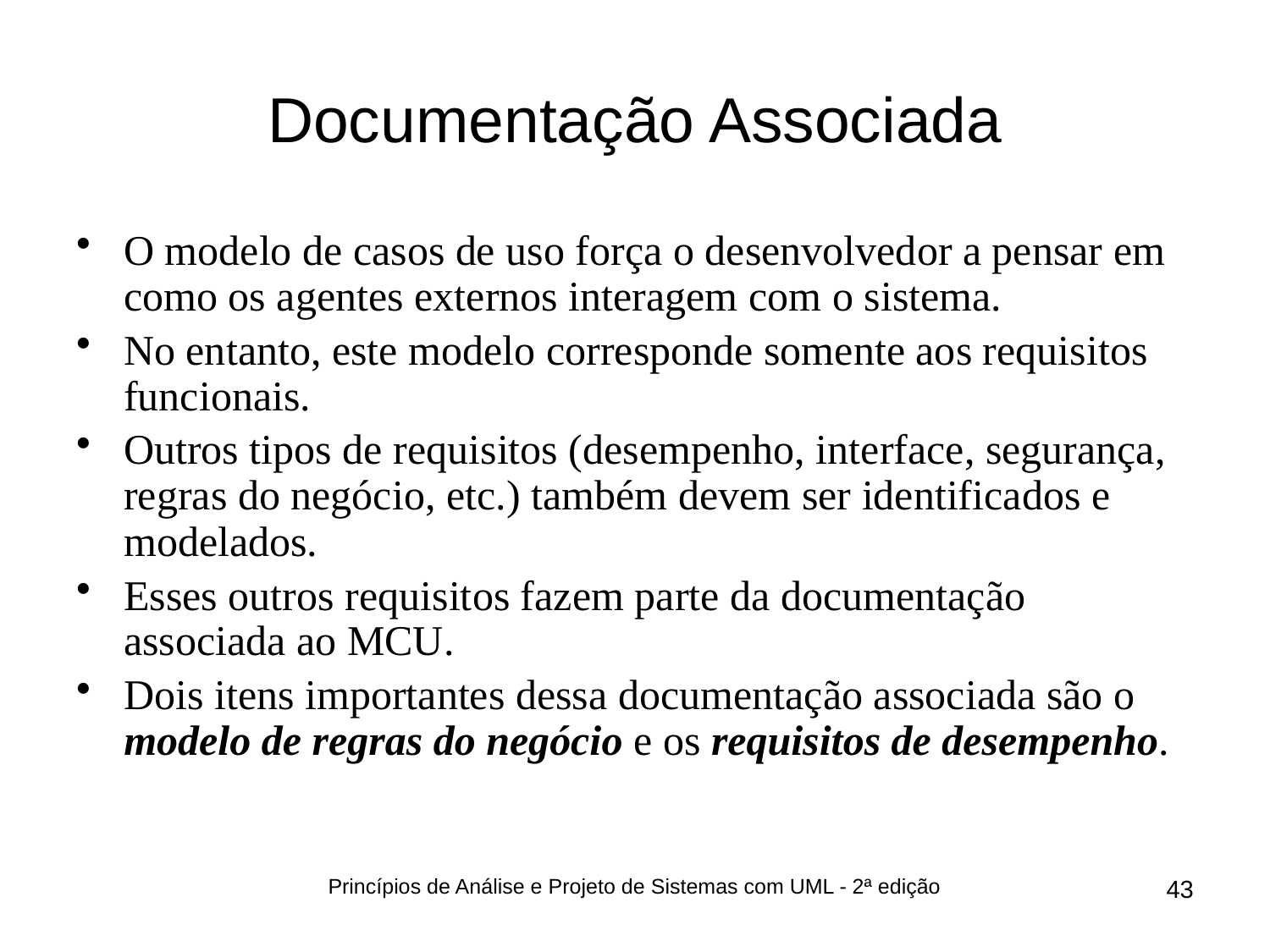

# Documentação Associada
O modelo de casos de uso força o desenvolvedor a pensar em como os agentes externos interagem com o sistema.
No entanto, este modelo corresponde somente aos requisitos funcionais.
Outros tipos de requisitos (desempenho, interface, segurança, regras do negócio, etc.) também devem ser identificados e modelados.
Esses outros requisitos fazem parte da documentação associada ao MCU.
Dois itens importantes dessa documentação associada são o modelo de regras do negócio e os requisitos de desempenho.
Princípios de Análise e Projeto de Sistemas com UML - 2ª edição
43